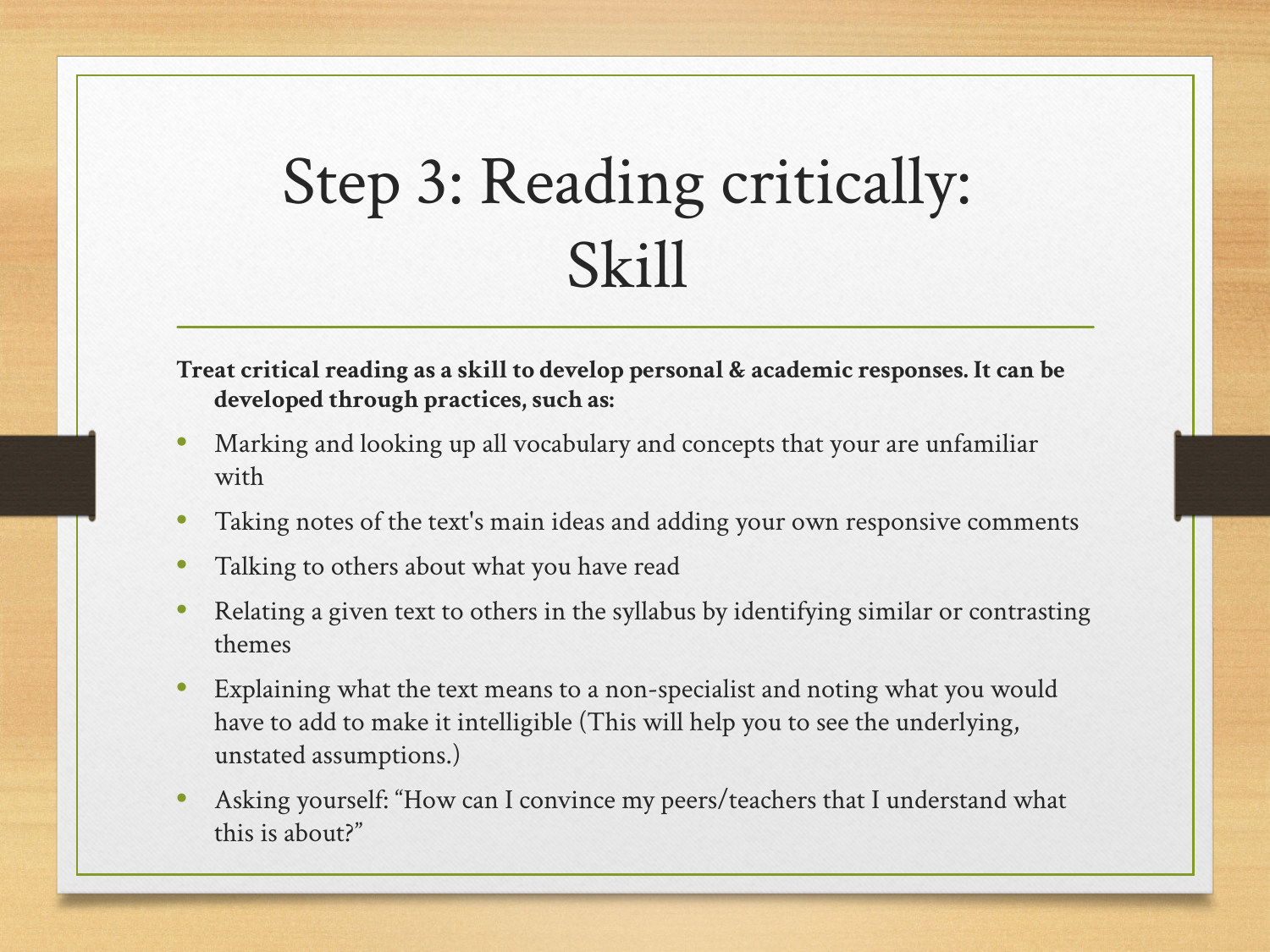

# Step 3: Reading critically: Skill
Treat critical reading as a skill to develop personal & academic responses. It can be developed through practices, such as:
Marking and looking up all vocabulary and concepts that your are unfamiliar with
Taking notes of the text's main ideas and adding your own responsive comments
Talking to others about what you have read
Relating a given text to others in the syllabus by identifying similar or contrasting themes
Explaining what the text means to a non-specialist and noting what you would have to add to make it intelligible (This will help you to see the underlying, unstated assumptions.)
Asking yourself: “How can I convince my peers/teachers that I understand what this is about?”